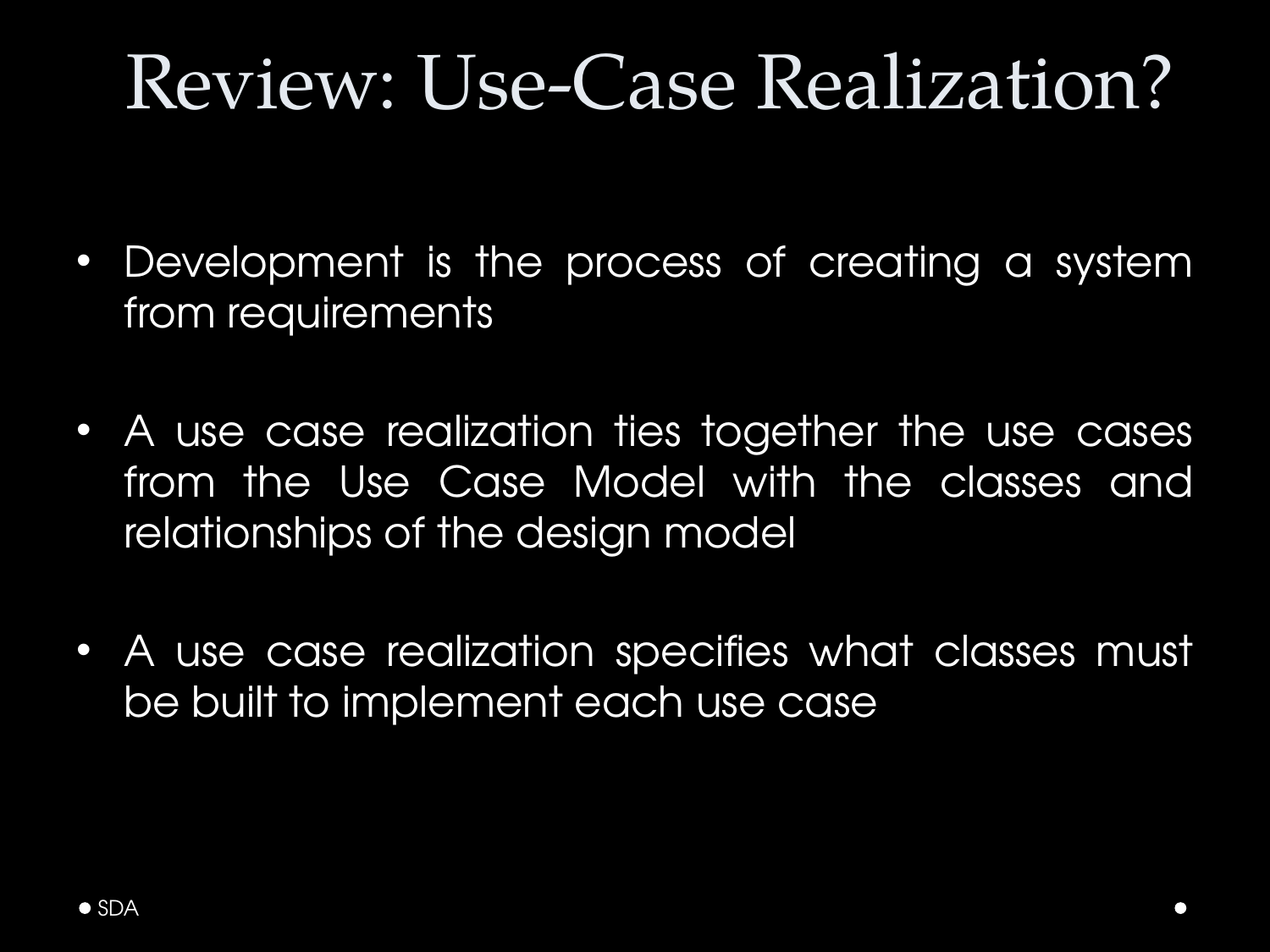

# Review: Use-Case Realization?
Development is the process of creating a system from requirements

A use case realization ties together the use cases from the Use Case Model with the classes and relationships of the design model

A use case realization specifies what classes must be built to implement each use case

SDA